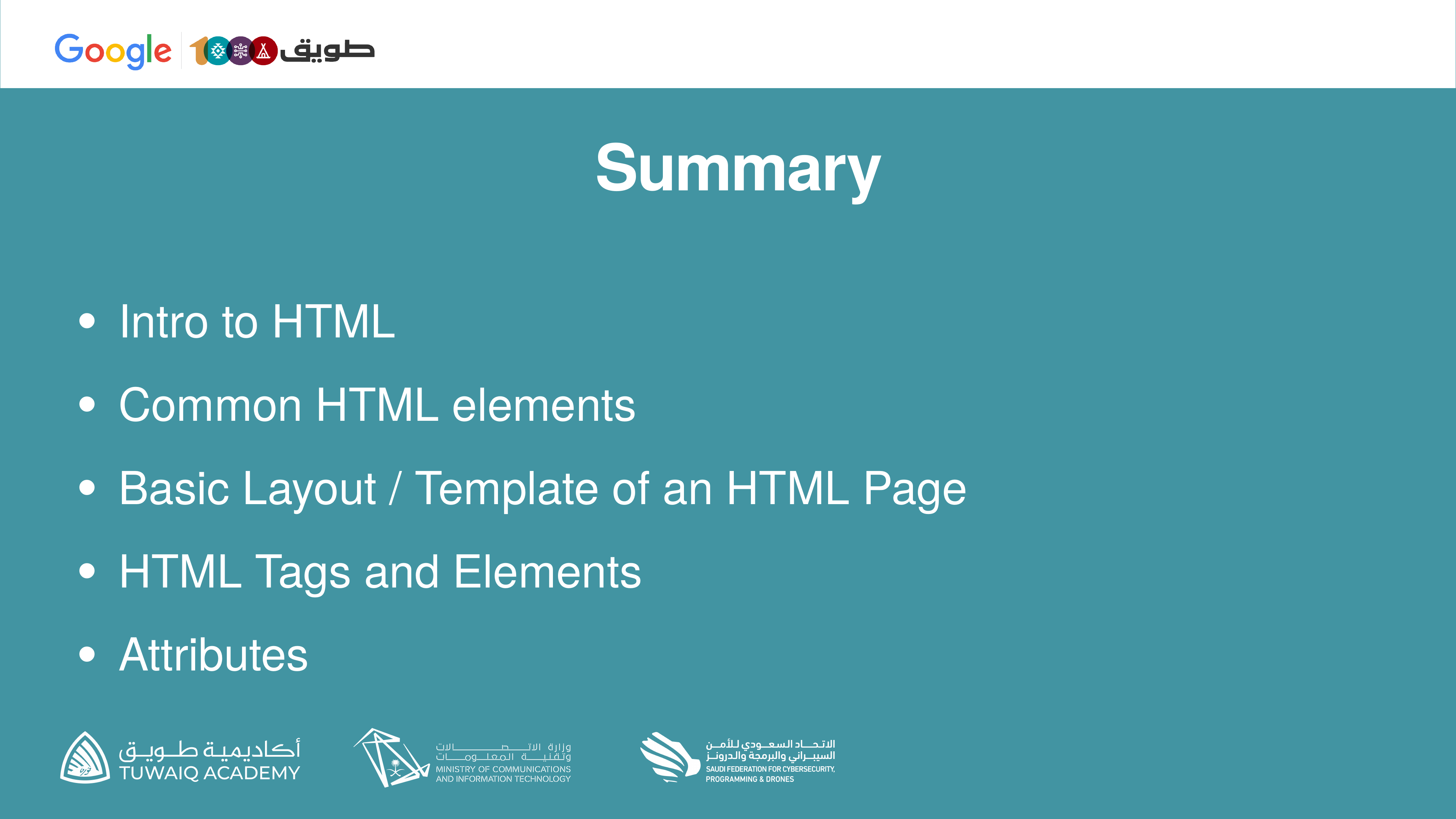

# Summary
Intro to HTML
Common HTML elements
Basic Layout / Template of an HTML Page
HTML Tags and Elements
Attributes